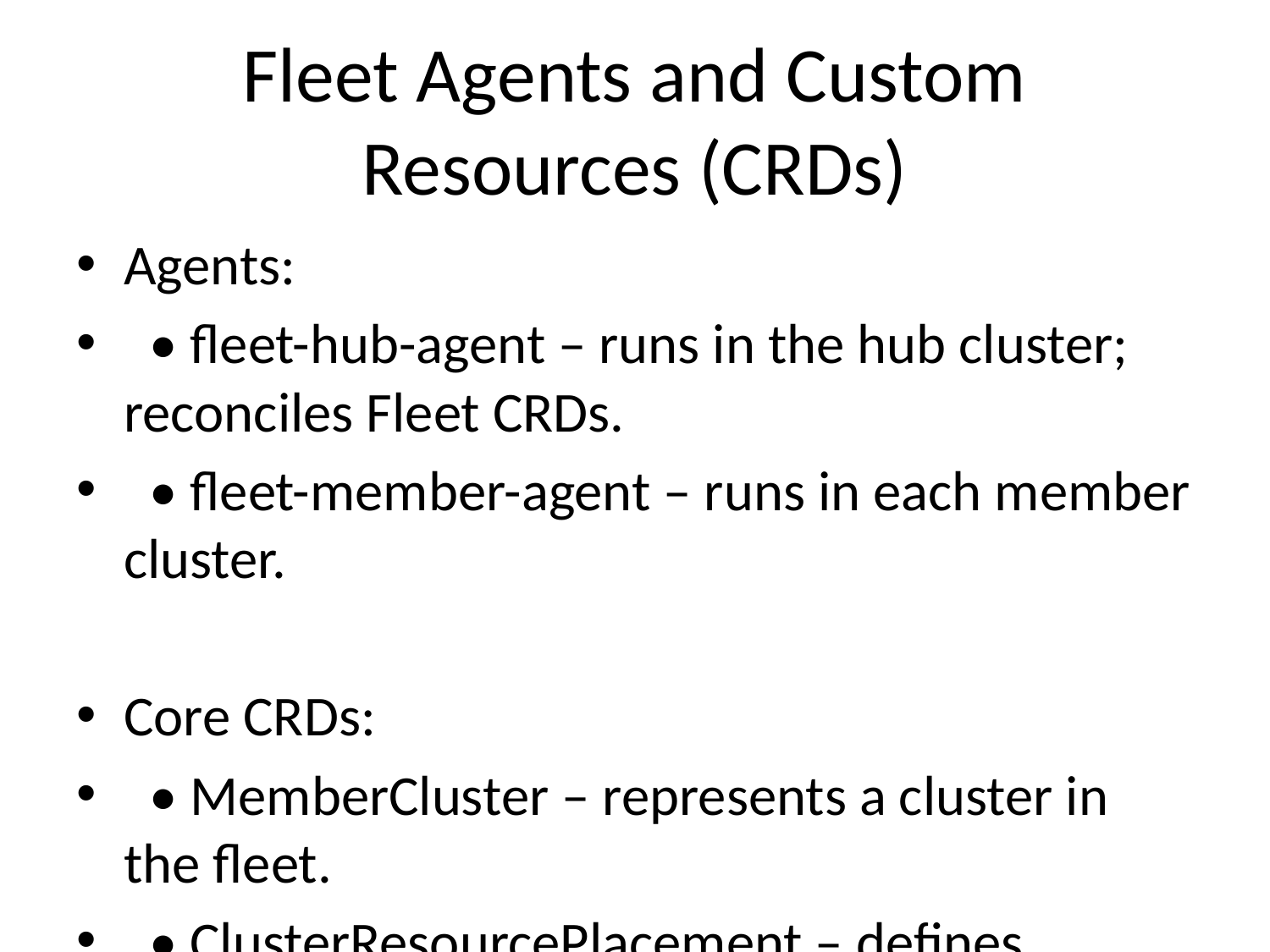

# Fleet Agents and Custom Resources (CRDs)
Agents:
  • fleet-hub-agent – runs in the hub cluster; reconciles Fleet CRDs.
  • fleet-member-agent – runs in each member cluster.

Core CRDs:
  • MemberCluster – represents a cluster in the fleet.
  • ClusterResourcePlacement – defines workload placement rules.
  • MultiClusterService – handles multi-cluster service routing.